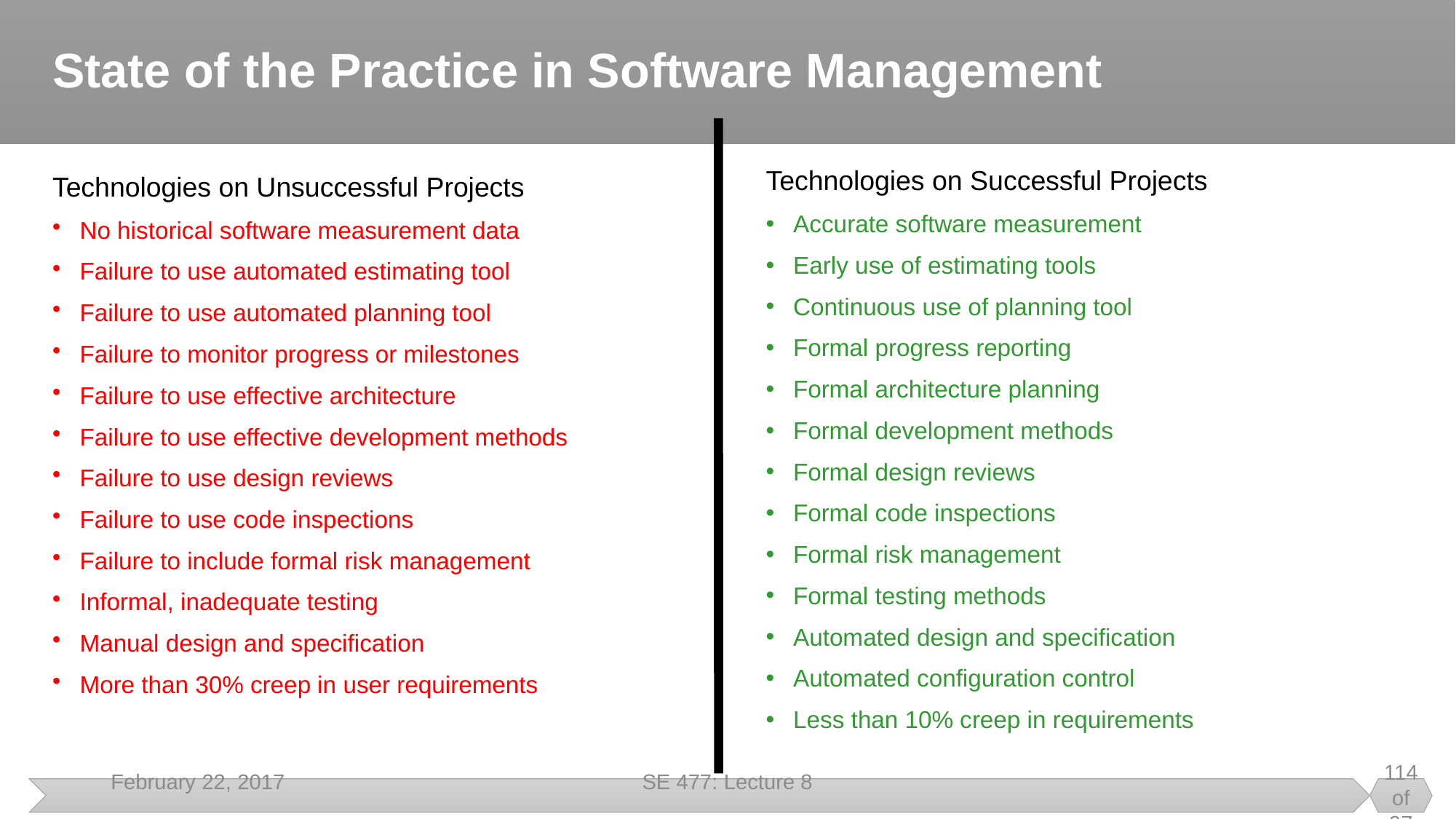

# State of the Practice in Software Management

Technologies on Successful Projects
Accurate software measurement
Early use of estimating tools
Continuous use of planning tool
Formal progress reporting
Formal architecture planning
Formal development methods
Formal design reviews
Formal code inspections
Formal risk management
Formal testing methods
Automated design and specification
Automated configuration control
Less than 10% creep in requirements

Technologies on Unsuccessful Projects
No historical software measurement data
Failure to use automated estimating tool
Failure to use automated planning tool
Failure to monitor progress or milestones
Failure to use effective architecture
Failure to use effective development methods
Failure to use design reviews
Failure to use code inspections
Failure to include formal risk management
Informal, inadequate testing
Manual design and specification
More than 30% creep in user requirements

February 22, 2017
SE 477: Lecture 8
114 of 97